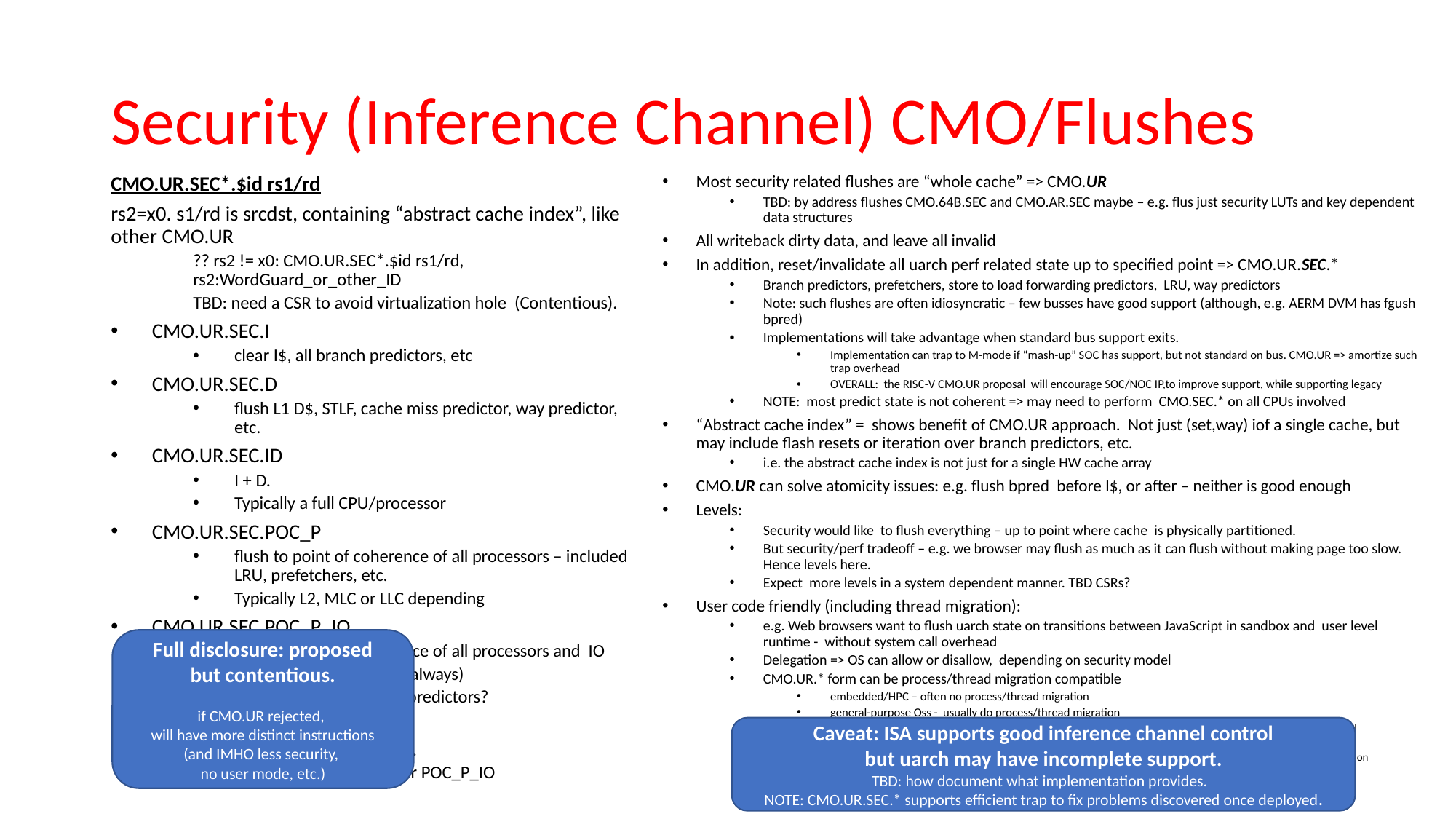

# Security (Inference Channel) CMO/Flushes
CMO.UR.SEC*.$id rs1/rd
rs2=x0. s1/rd is srcdst, containing “abstract cache index”, like other CMO.UR
?? rs2 != x0: CMO.UR.SEC*.$id rs1/rd, rs2:WordGuard_or_other_ID
TBD: need a CSR to avoid virtualization hole  (Contentious).
CMO.UR.SEC.I
clear I$, all branch predictors, etc
CMO.UR.SEC.D
flush L1 D$, STLF, cache miss predictor, way predictor, etc.
CMO.UR.SEC.ID
I + D.
Typically a full CPU/processor
CMO.UR.SEC.POC_P
flush to point of coherence of all processors – included LRU, prefetchers, etc.
Typically L2, MLC or LLC depending
CMO.UR.SEC.POC_P_IO
flush to point of coherence of all processors and  IO
typically DRAM (but not always)
DRAM open/close page predictors?
CMO.UR.SEC.MAX
maximal (standard) flush.
maybe same as POC_P or POC_P_IO

Most security related flushes are “whole cache” => CMO.UR
TBD: by address flushes CMO.64B.SEC and CMO.AR.SEC maybe – e.g. flus just security LUTs and key dependent data structures
All writeback dirty data, and leave all invalid
In addition, reset/invalidate all uarch perf related state up to specified point => CMO.UR.SEC.*
Branch predictors, prefetchers, store to load forwarding predictors,  LRU, way predictors
Note: such flushes are often idiosyncratic – few busses have good support (although, e.g. AERM DVM has fgush bpred)
Implementations will take advantage when standard bus support exits.
Implementation can trap to M-mode if “mash-up” SOC has support, but not standard on bus. CMO.UR => amortize such trap overhead
OVERALL:  the RISC-V CMO.UR proposal  will encourage SOC/NOC IP,to improve support, while supporting legacy
NOTE:  most predict state is not coherent => may need to perform  CMO.SEC.* on all CPUs involved
“Abstract cache index” =  shows benefit of CMO.UR approach.  Not just (set,way) iof a single cache, but may include flash resets or iteration over branch predictors, etc.
i.e. the abstract cache index is not just for a single HW cache array
CMO.UR can solve atomicity issues: e.g. flush bpred  before I$, or after – neither is good enough
Levels:
Security would like  to flush everything – up to point where cache  is physically partitioned.
But security/perf tradeoff – e.g. we browser may flush as much as it can flush without making page too slow.  Hence levels here.
Expect  more levels in a system dependent manner. TBD CSRs?
User code friendly (including thread migration):
e.g. Web browsers want to flush uarch state on transitions between JavaScript in sandbox and  user level runtime -  without system call overhead
Delegation => OS can allow or disallow,  depending on security model
CMO.UR.* form can be process/thread migration compatible
embedded/HPC – often no process/thread migration
general-purpose Oss -  usually do process/thread migration
e.g. CMO.UR.SEC.{ID,POC__*,MAX} are  migration safe if traversing a  strictly inclusive chared ache level
trap/delegate if not inclusive
CMO.UR.SEC*  stylized code =>  cO/VMM context switch code can detect and complete or delay migration
 virtual machines =>  migration even though OS thinks  fixed CPU

Full disclosure: proposed
but contentious.

if CMO.UR rejected,
will have more distinct instructions
(and IMHO less security,
no user mode, etc.)
Caveat: ISA supports good inference channel control
but uarch may have incomplete support.
TBD: how document what implementation provides.
NOTE: CMO.UR.SEC.* supports efficient trap to fix problems discovered once deployed.